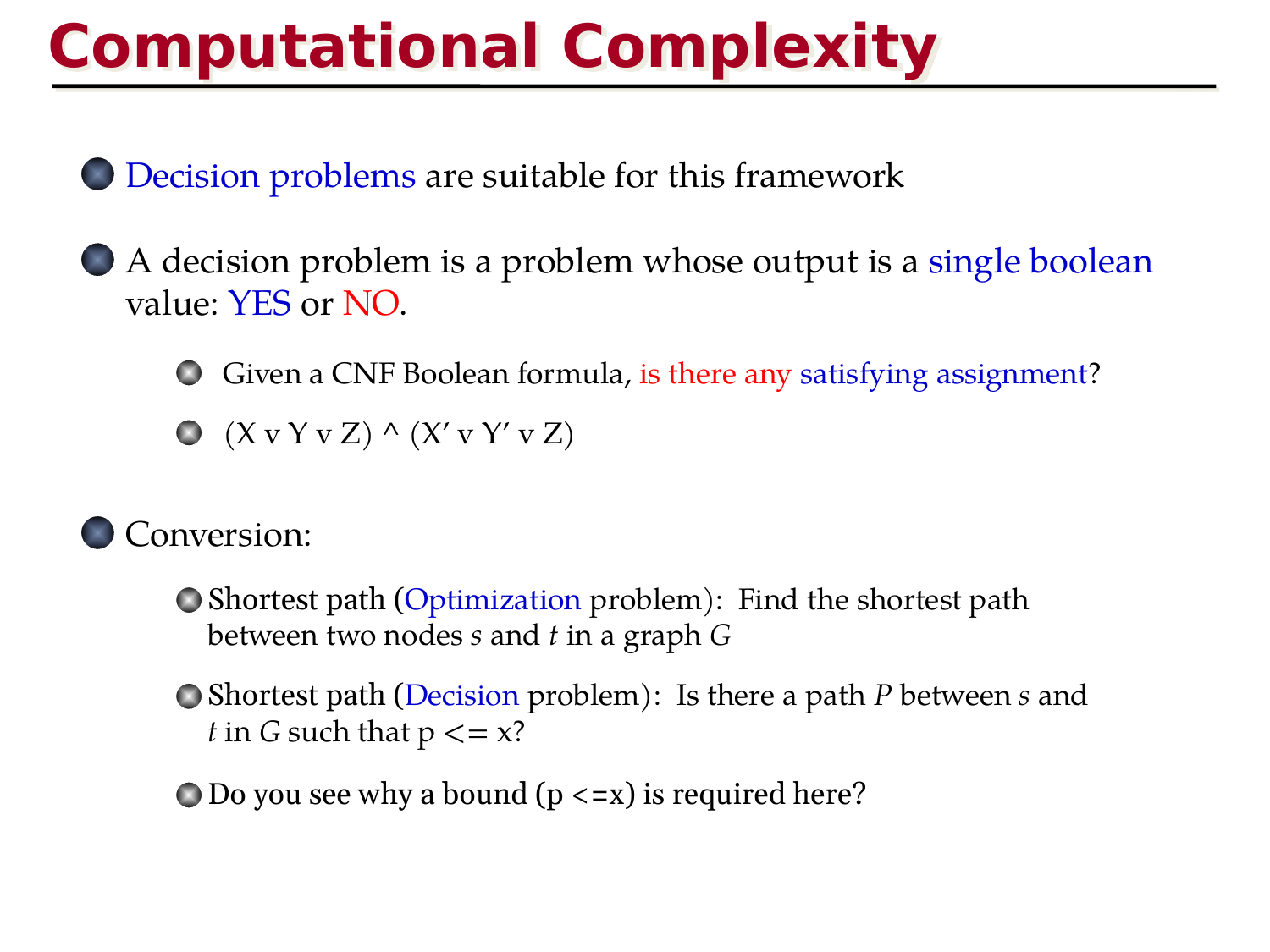

Computational Complexity

Decision problems are suitable for this framework

A decision problem is a problem whose output is a single boolean value: YES or NO.

  Given a CNF Boolean formula, is there any satisfying assignment?

  (X v Y v Z) ^ (X’ v Y’ v Z)

Conversion:

Shortest path (Optimization problem):  Find the shortest path between two nodes s and t in a graph G

Shortest path (Decision problem):  Is there a path P between s and t in G such that p <= x?

Do you see why a bound (p <=x) is required here?